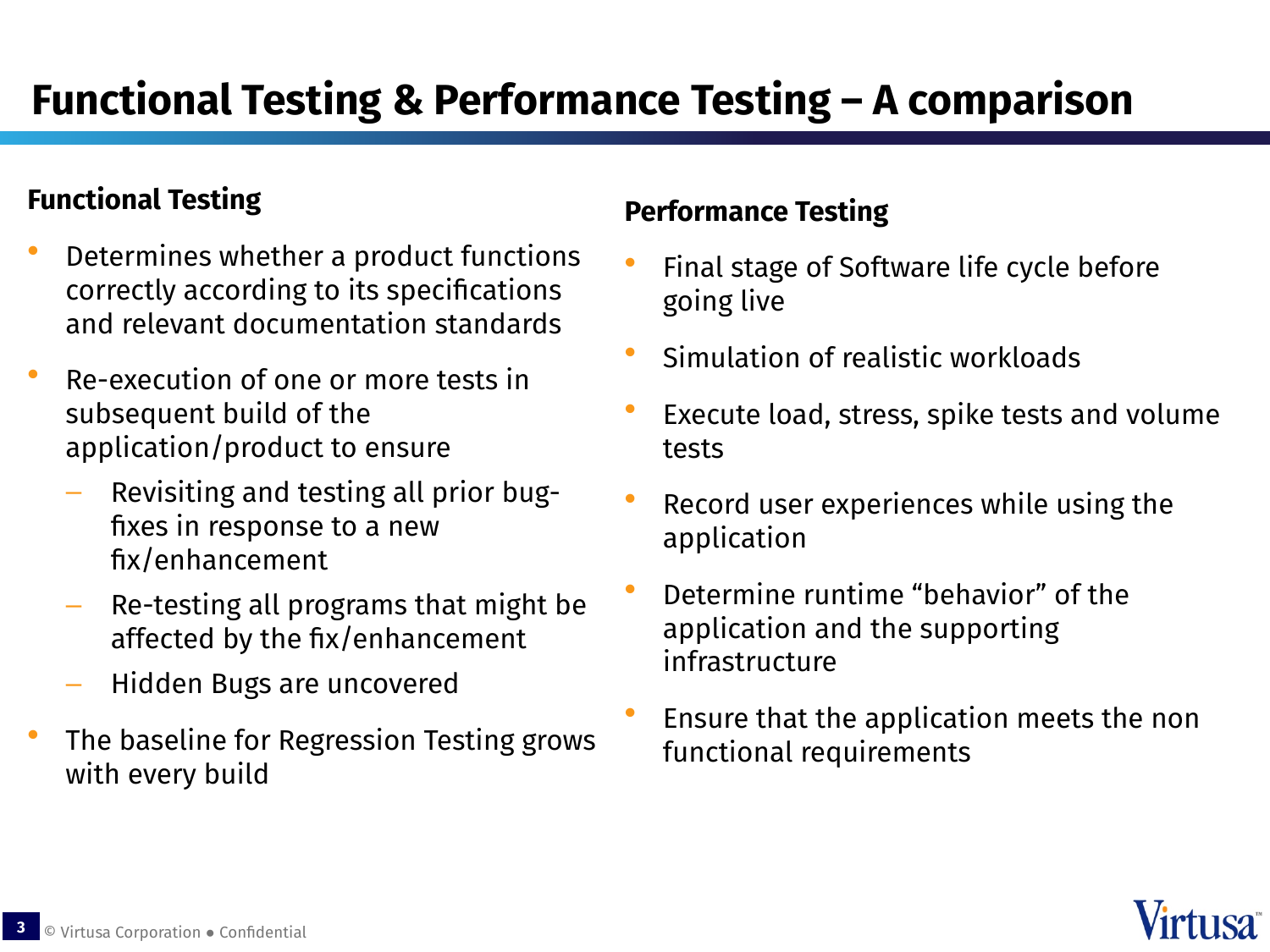

# Functional Testing & Performance Testing – A comparison
Functional Testing
Determines whether a product functions correctly according to its specifications and relevant documentation standards
Re-execution of one or more tests in subsequent build of the application/product to ensure
Revisiting and testing all prior bug-fixes in response to a new fix/enhancement
Re-testing all programs that might be affected by the fix/enhancement
Hidden Bugs are uncovered
The baseline for Regression Testing grows with every build
Performance Testing
Final stage of Software life cycle before going live
Simulation of realistic workloads
Execute load, stress, spike tests and volume tests
Record user experiences while using the application
Determine runtime “behavior” of the application and the supporting infrastructure
Ensure that the application meets the non functional requirements